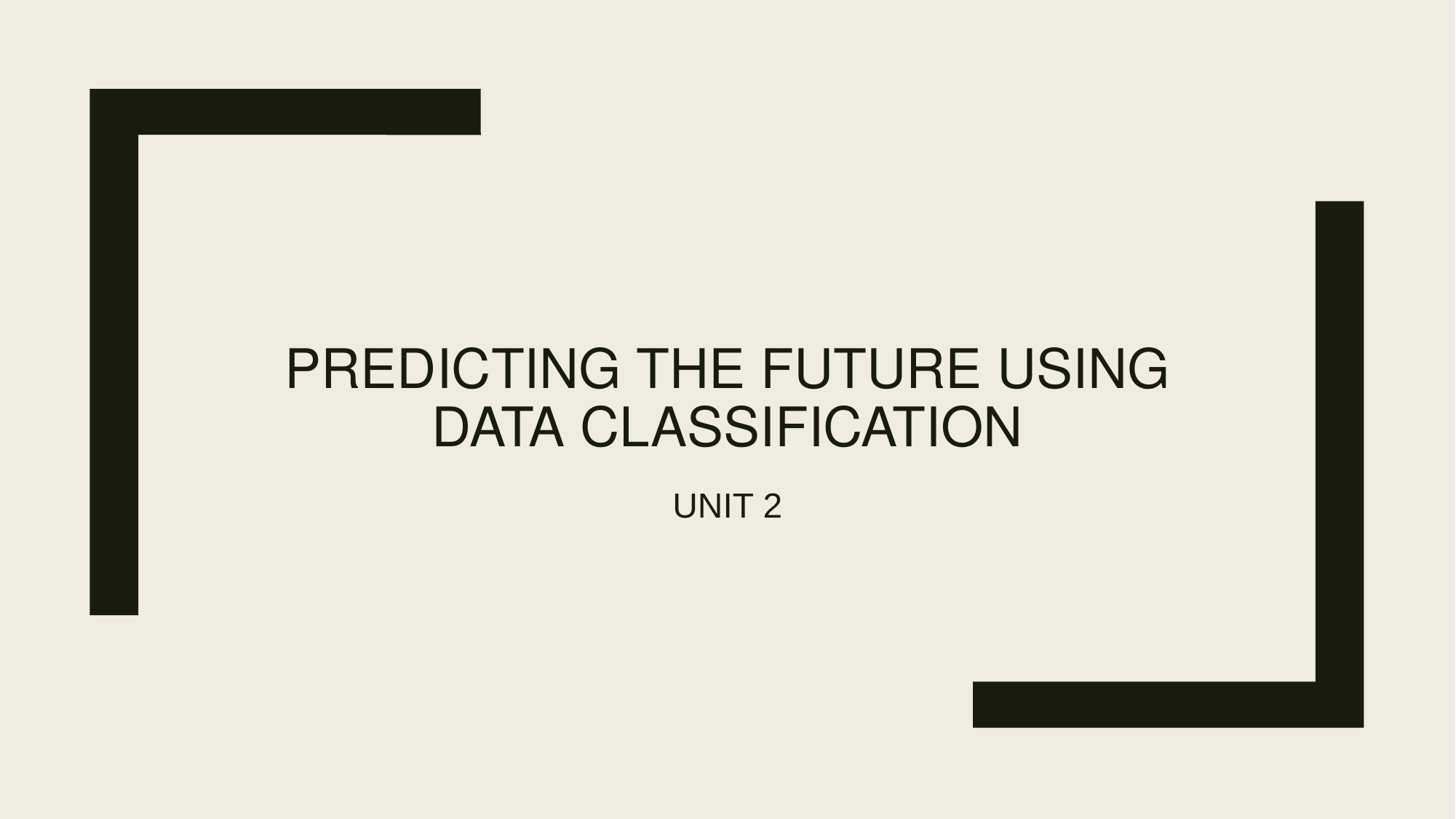

# Predicting the Future Using Data Classification
UNIT 2